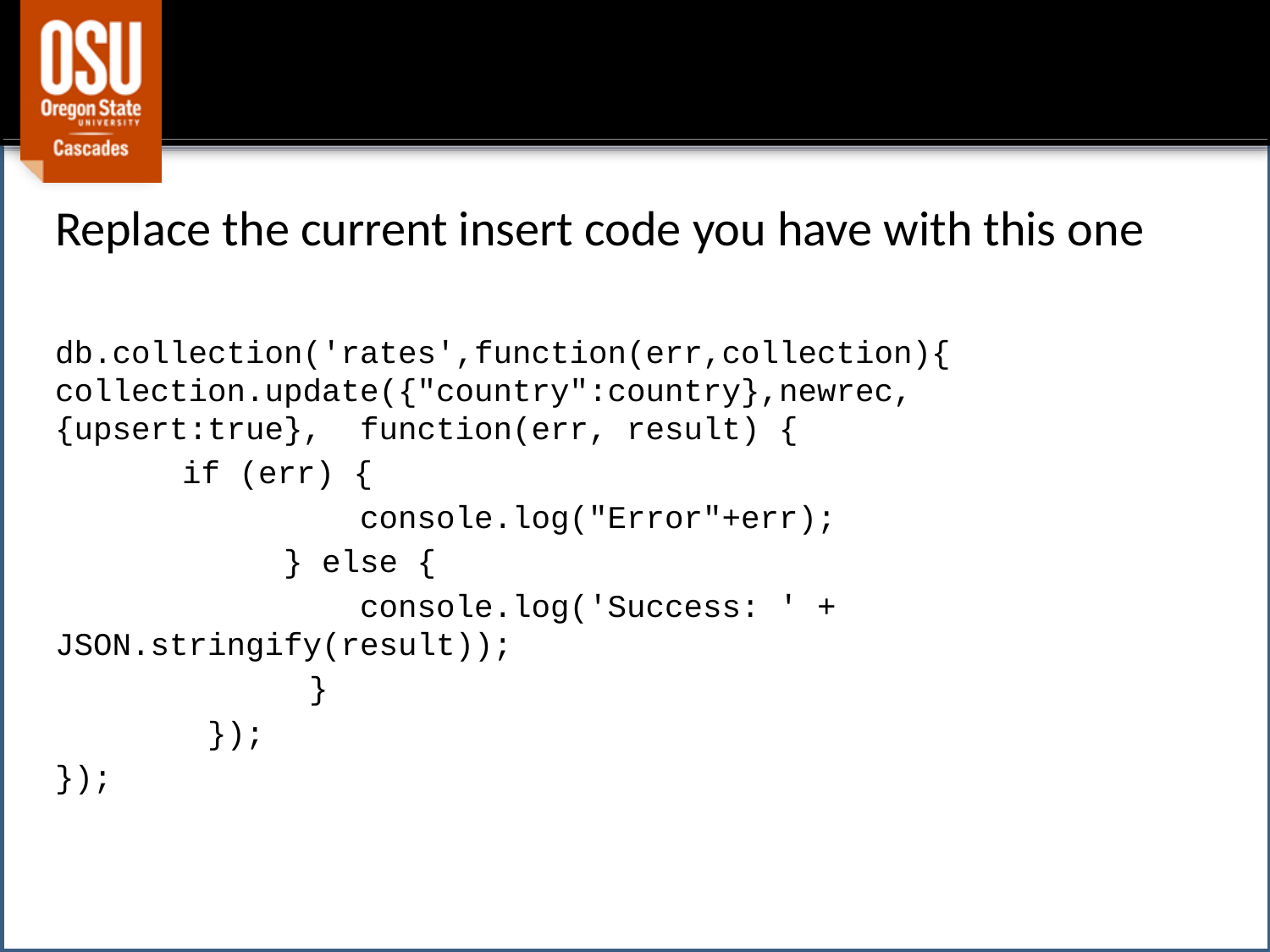

#
Replace the current insert code you have with this one

db.collection('rates',function(err,collection){      	collection.update({"country":country},newrec,{upsert:true},  function(err, result) {
	if (err) {
                console.log("Error"+err);
            } else {
                console.log('Success: ' + JSON.stringify(result));
		}
        });
});